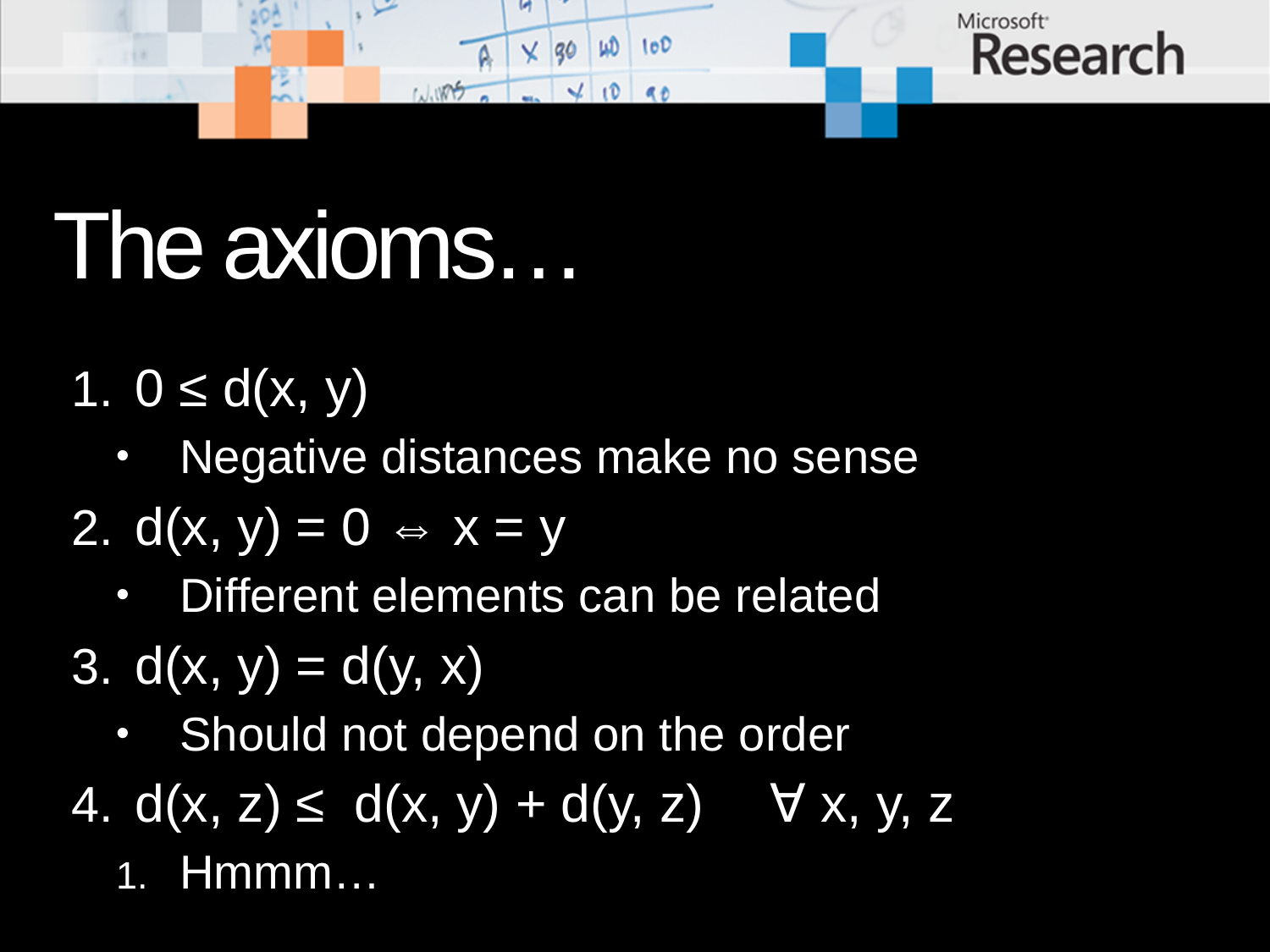

# The axioms…
0 ≤ d(x, y)
Negative distances make no sense
d(x, y) = 0 ⇔ x = y
Different elements can be related
d(x, y) = d(y, x)
Should not depend on the order
d(x, z) ≤  d(x, y) + d(y, z) 	∀ x, y, z
Hmmm…